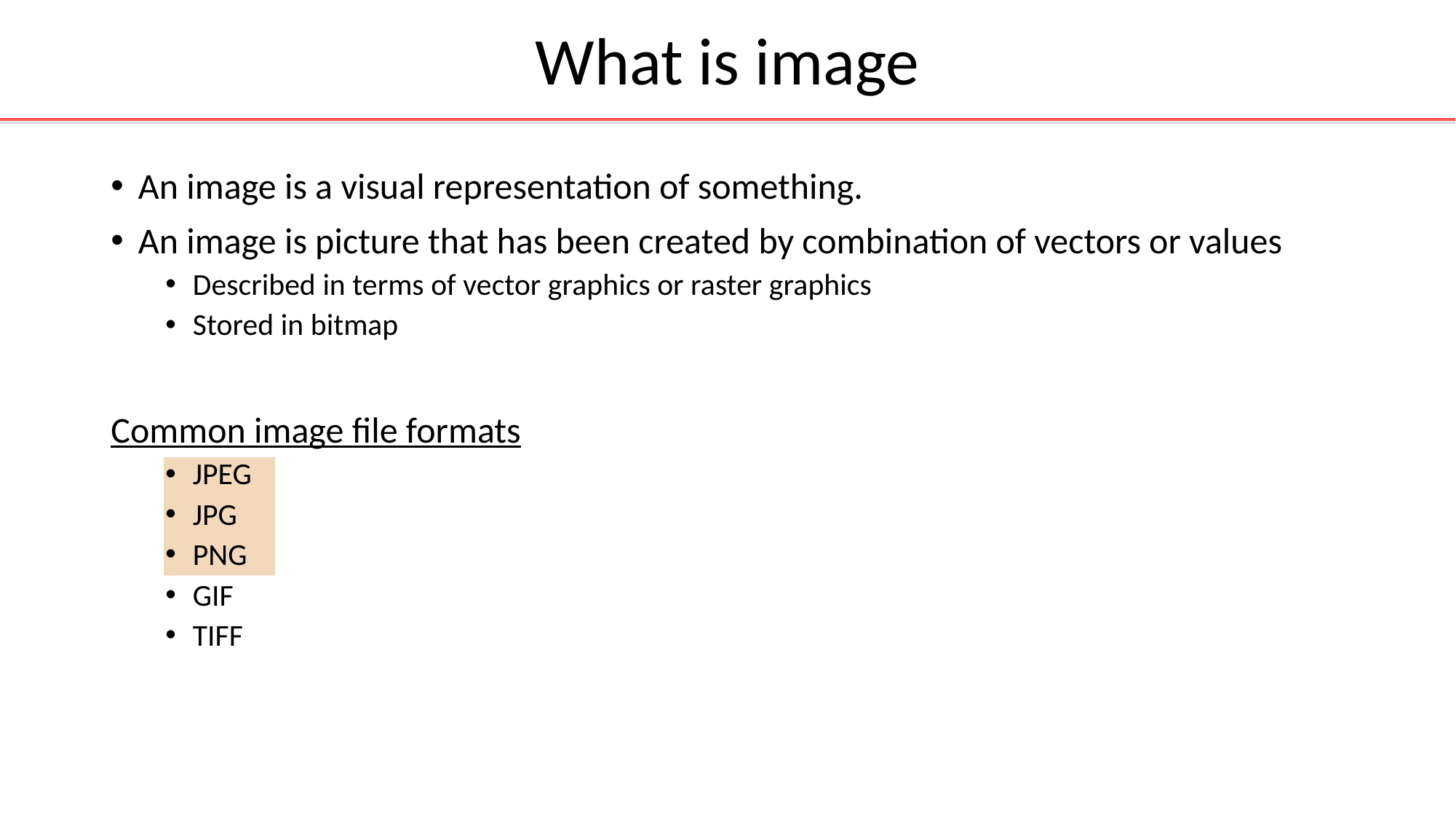

# What is image
An image is a visual representation of something.
An image is picture that has been created by combination of vectors or values
Described in terms of vector graphics or raster graphics
Stored in bitmap

Common image file formats
JPEG
JPG
PNG
GIF
TIFF